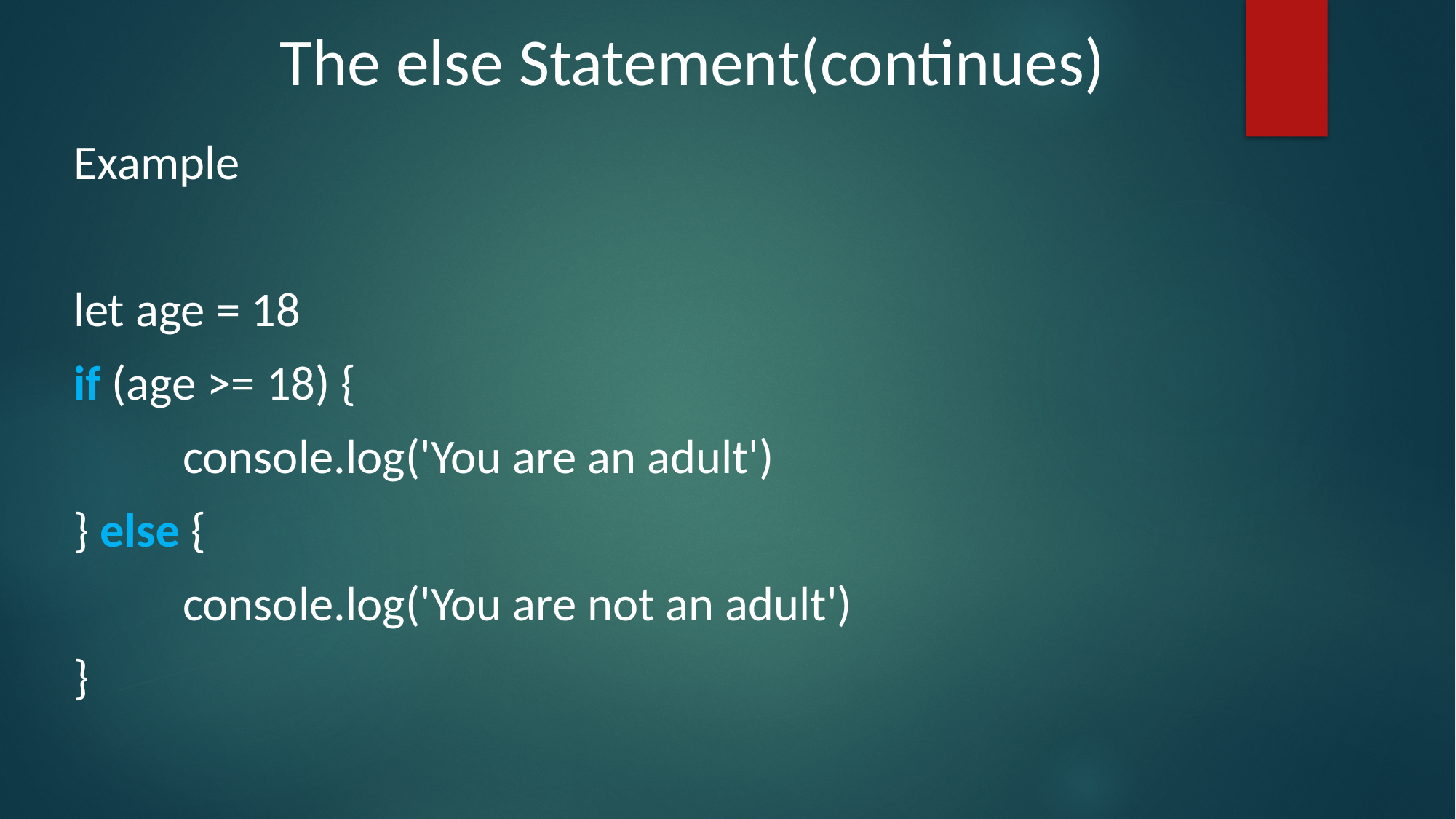

# The else Statement(continues)
Example

let age = 18
if (age >= 18) {
	console.log('You are an adult')
} else {
	console.log('You are not an adult')
}